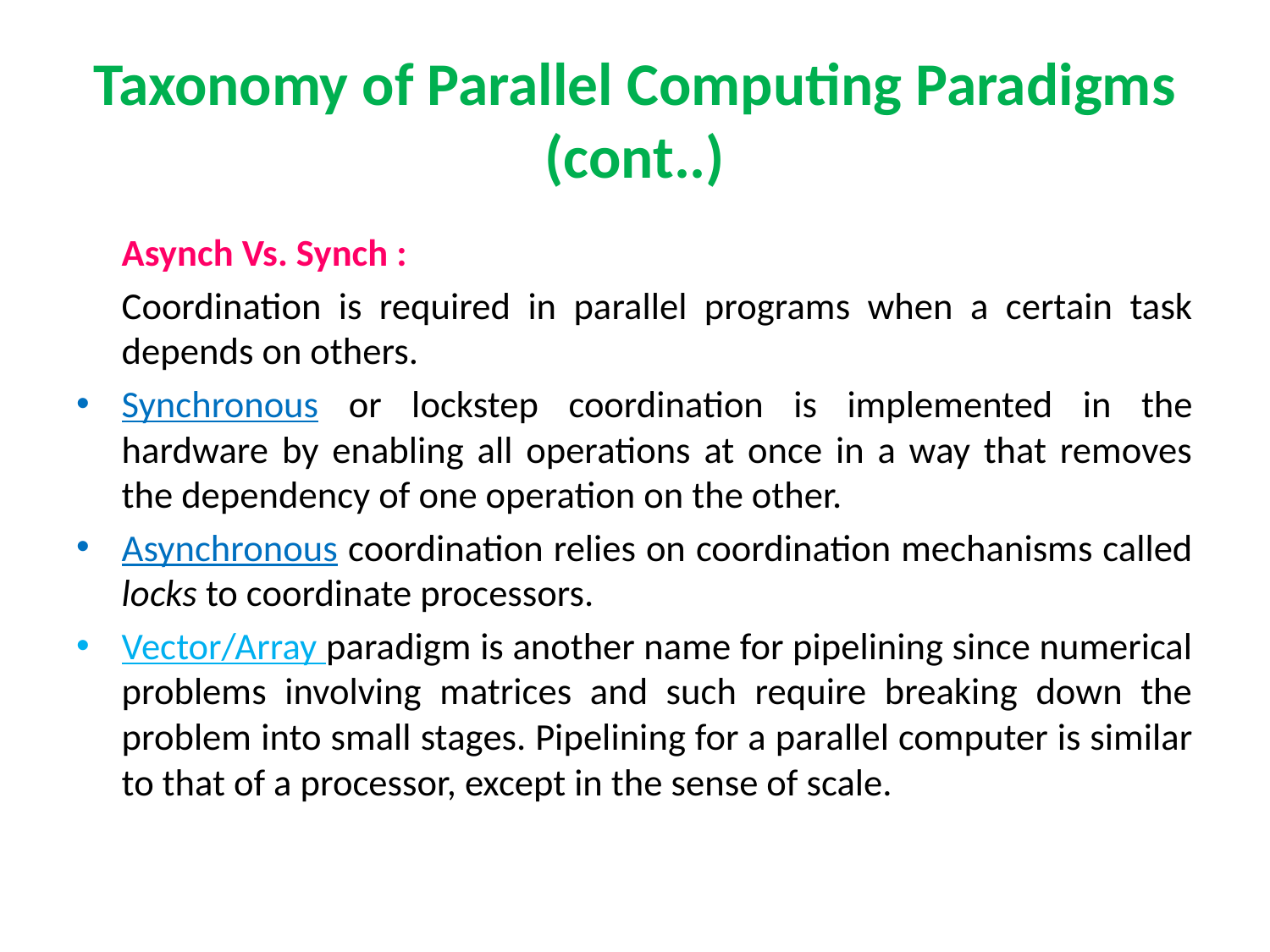

# Taxonomy of Parallel Computing Paradigms (cont..)
	Asynch Vs. Synch :
	Coordination is required in parallel programs when a certain task depends on others.
Synchronous or lockstep coordination is implemented in the hardware by enabling all operations at once in a way that removes the dependency of one operation on the other.
Asynchronous coordination relies on coordination mechanisms called locks to coordinate processors.
Vector/Array paradigm is another name for pipelining since numerical problems involving matrices and such require breaking down the problem into small stages. Pipelining for a parallel computer is similar to that of a processor, except in the sense of scale.